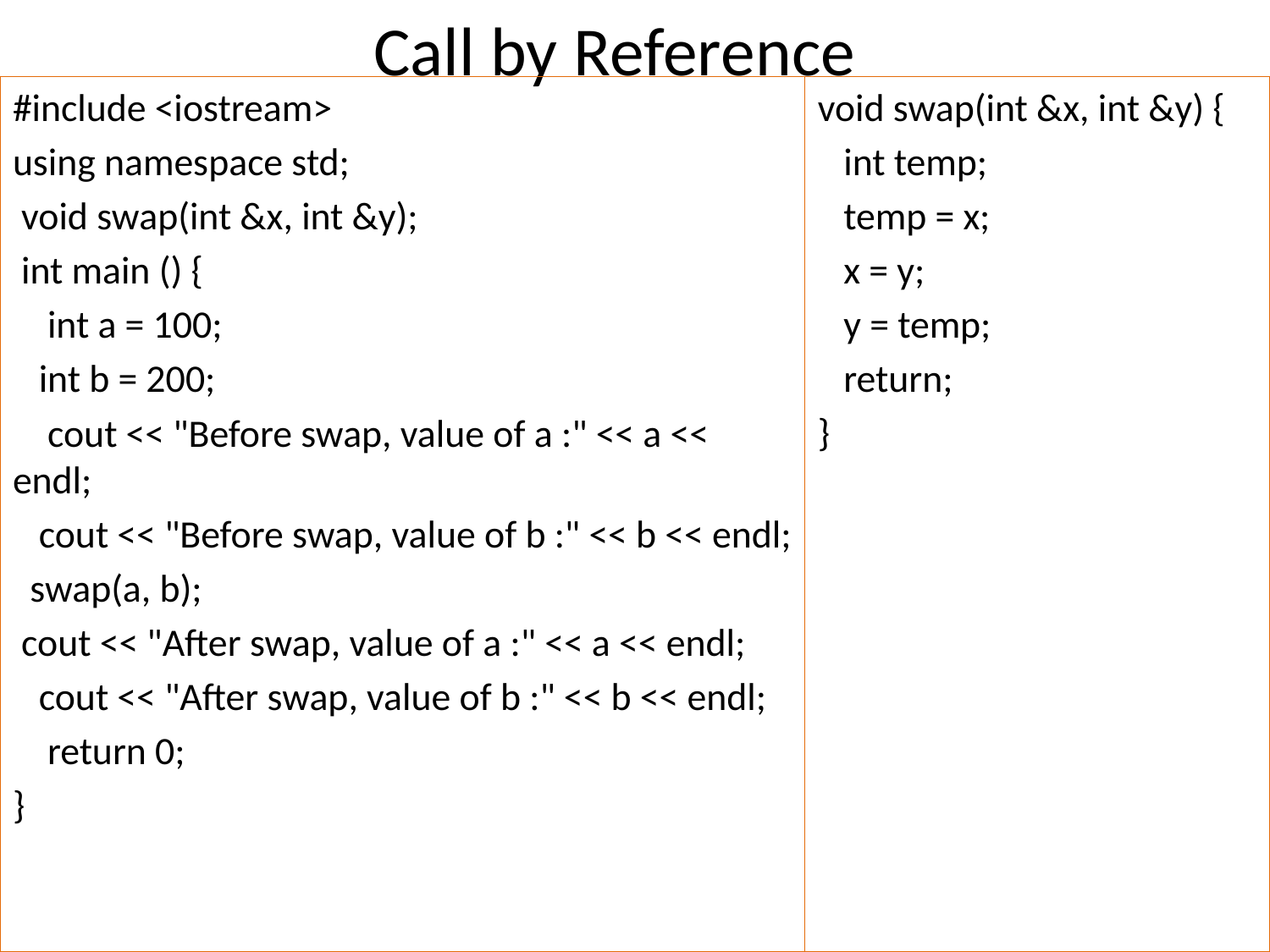

# Call by Reference
#include <iostream>
using namespace std;
 void swap(int &x, int &y);
 int main () {
    int a = 100;
   int b = 200;
    cout << "Before swap, value of a :" << a << endl;
   cout << "Before swap, value of b :" << b << endl;
  swap(a, b);
 cout << "After swap, value of a :" << a << endl;
   cout << "After swap, value of b :" << b << endl;
    return 0;
}

void swap(int &x, int &y) {
   int temp;
   temp = x;
   x = y;
   y = temp;
   return;
}